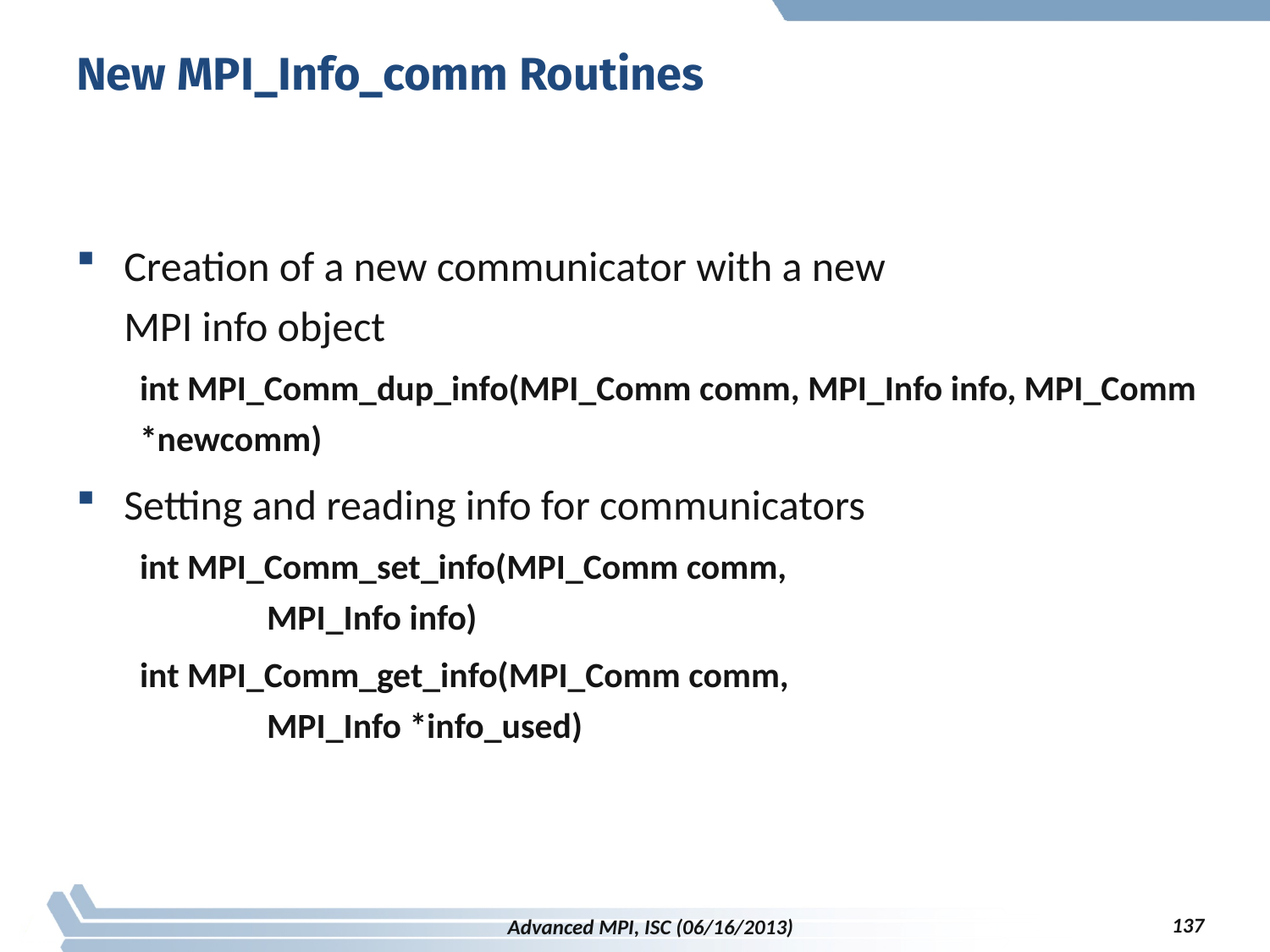

# New MPI_Info_comm Routines
Creation of a new communicator with a new
MPI info object
int MPI_Comm_dup_info(MPI_Comm comm, MPI_Info info, MPI_Comm *newcomm)
Setting and reading info for communicators
int MPI_Comm_set_info(MPI_Comm comm,
	MPI_Info info)
int MPI_Comm_get_info(MPI_Comm comm,
	MPI_Info *info_used)

137
Advanced MPI, ISC (06/16/2013)